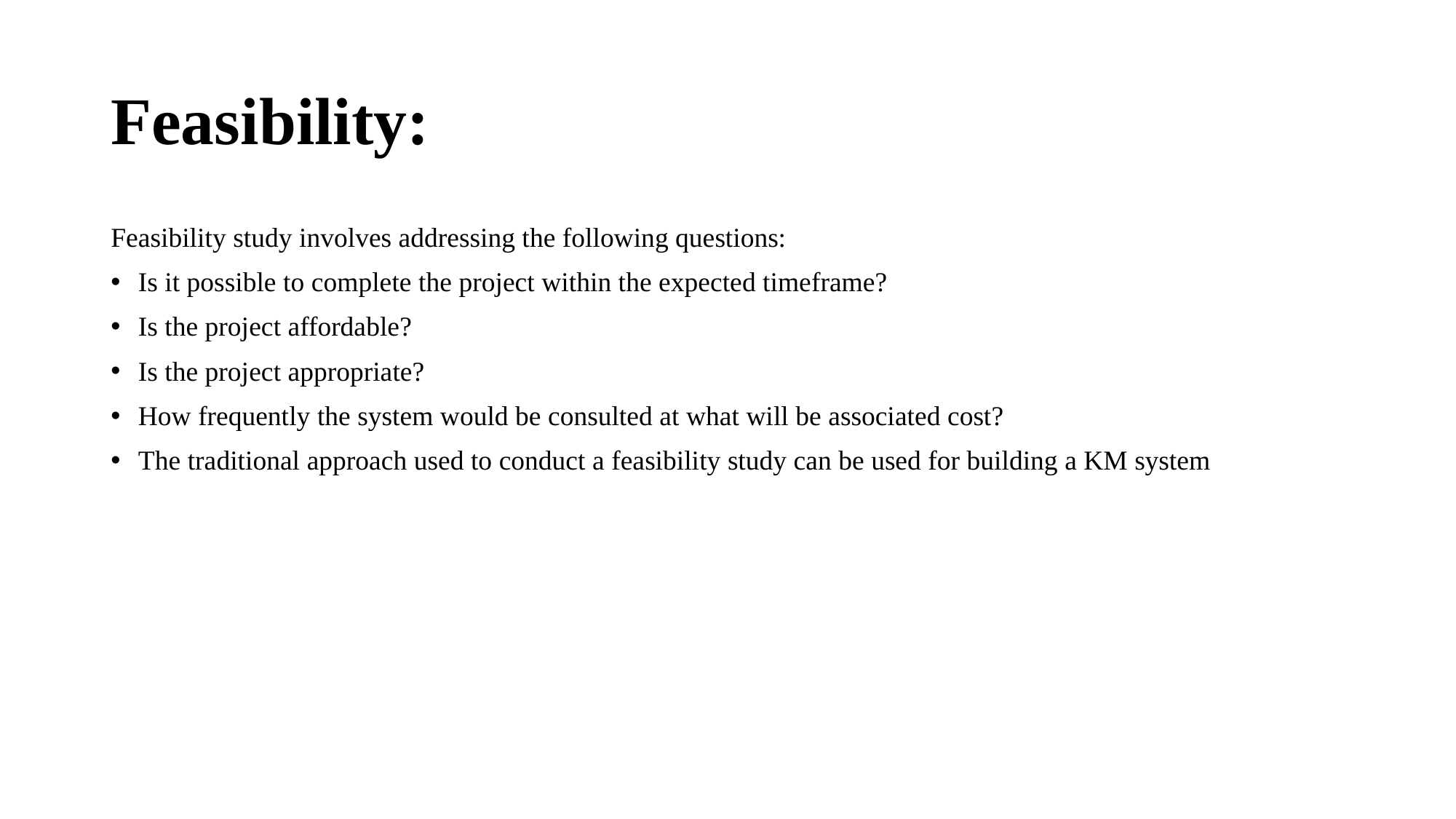

# Feasibility:
Feasibility study involves addressing the following questions:
Is it possible to complete the project within the expected timeframe?
Is the project affordable?
Is the project appropriate?
How frequently the system would be consulted at what will be associated cost?
The traditional approach used to conduct a feasibility study can be used for building a KM system